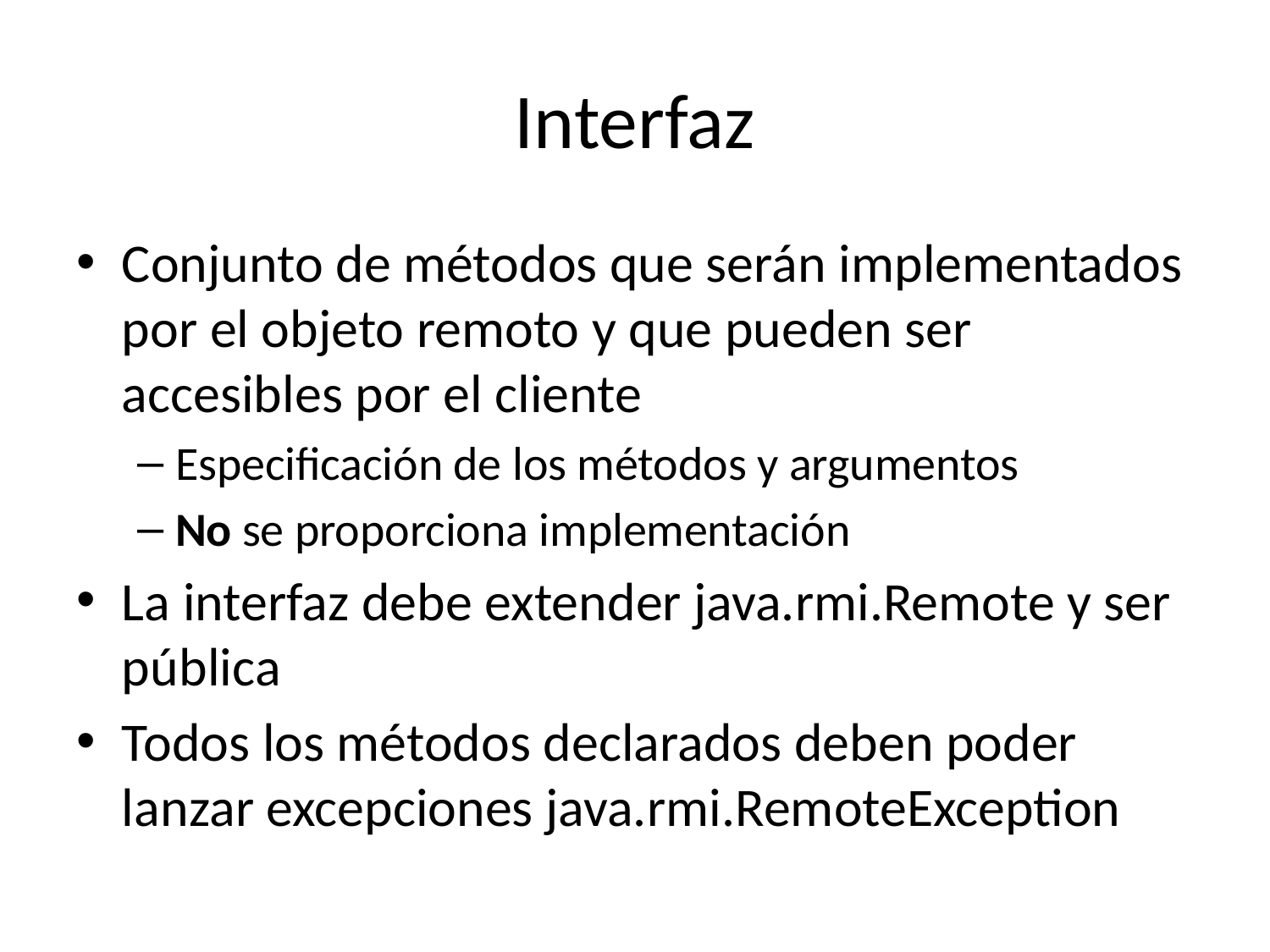

# Interfaz
Conjunto de métodos que serán implementados por el objeto remoto y que pueden ser accesibles por el cliente
Especificación de los métodos y argumentos
No se proporciona implementación
La interfaz debe extender java.rmi.Remote y ser pública
Todos los métodos declarados deben poder lanzar excepciones java.rmi.RemoteException